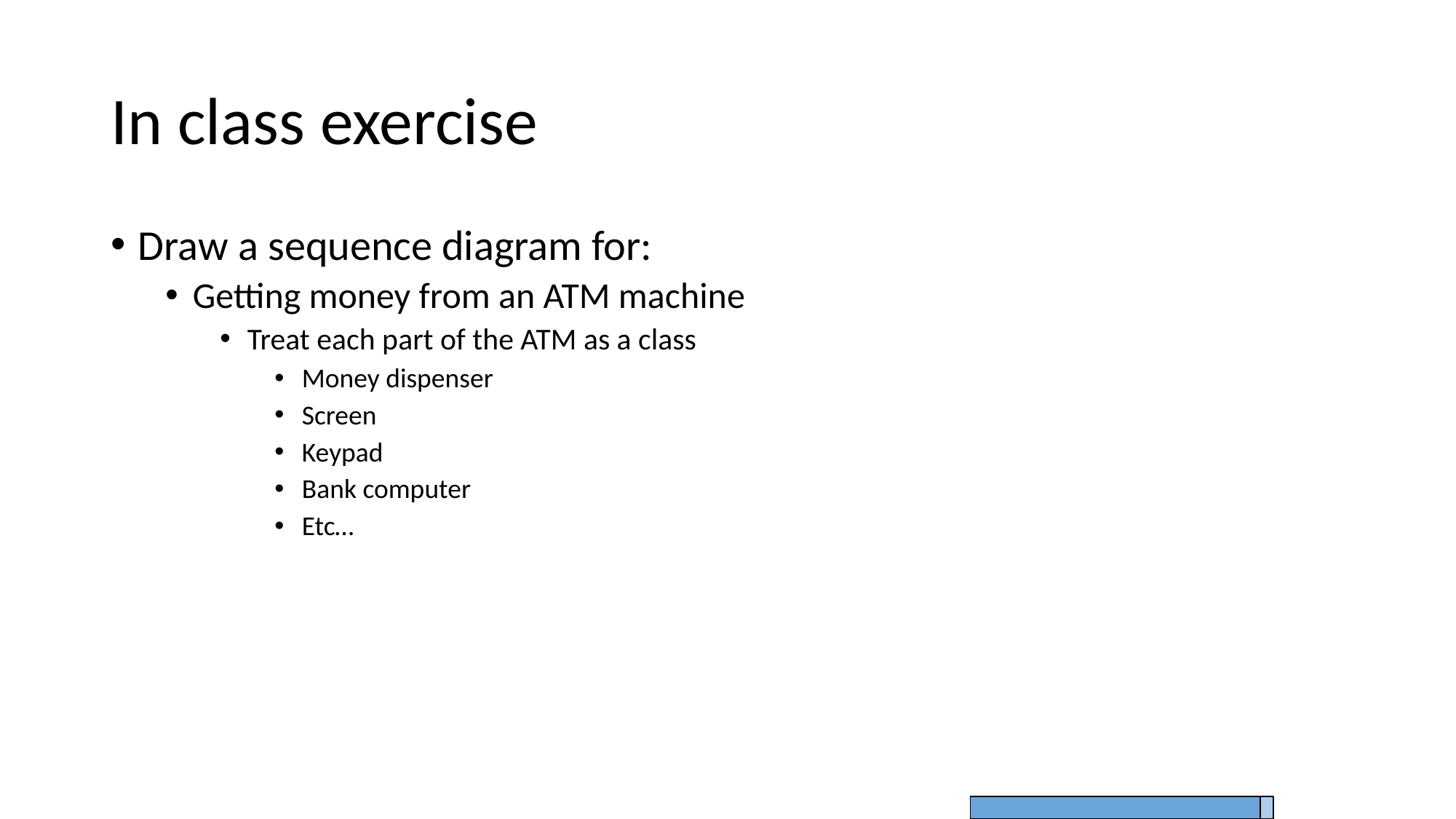

# In class exercise
Draw a sequence diagram for:
Getting money from an ATM machine
Treat each part of the ATM as a class
Money dispenser
Screen
Keypad
Bank computer
Etc…